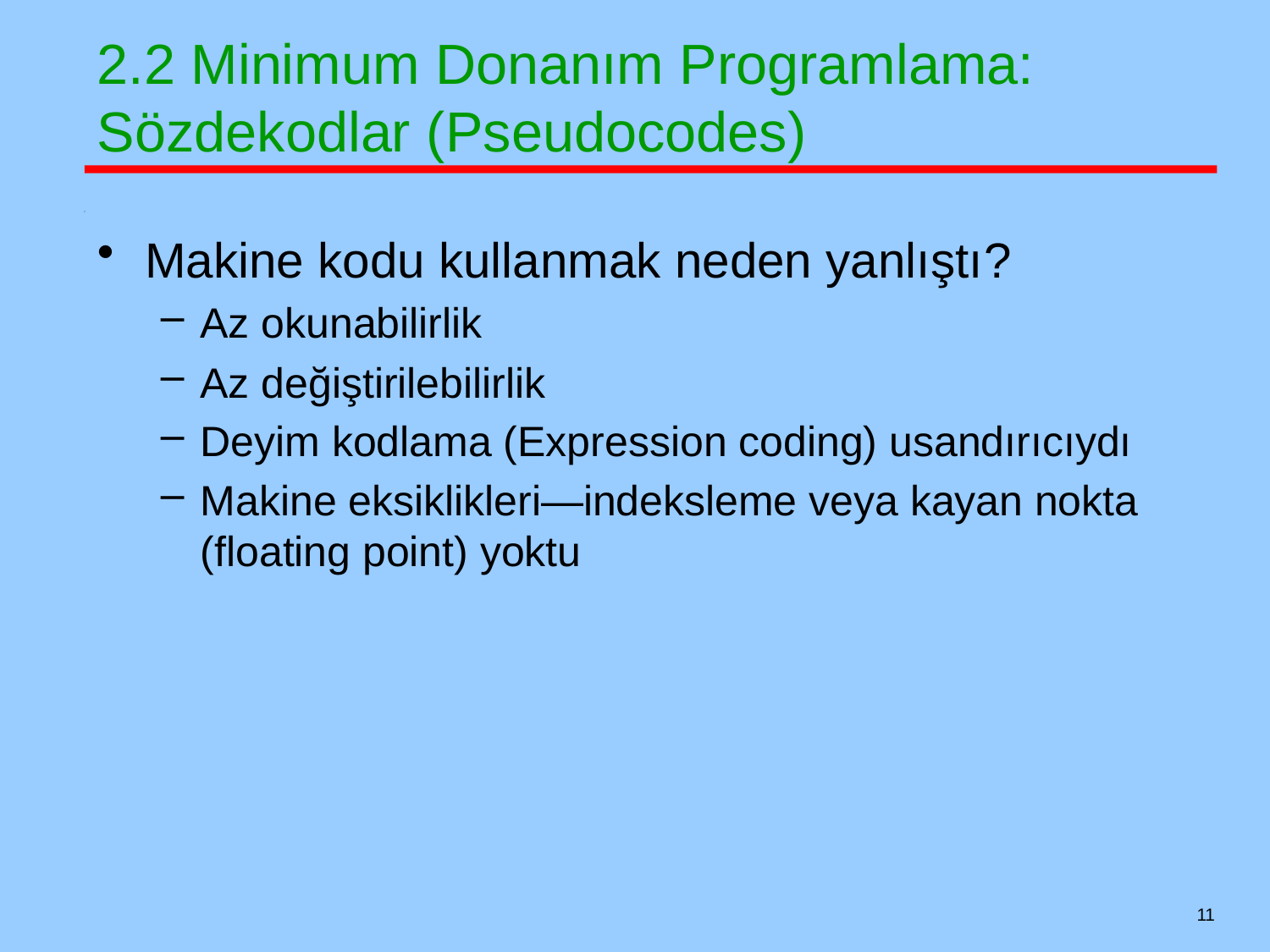

# 2.2 Minimum Donanım Programlama: Sözdekodlar (Pseudocodes)
Makine kodu kullanmak neden yanlıştı?
Az okunabilirlik
Az değiştirilebilirlik
Deyim kodlama (Expression coding) usandırıcıydı
Makine eksiklikleri—indeksleme veya kayan nokta (floating point) yoktu
11